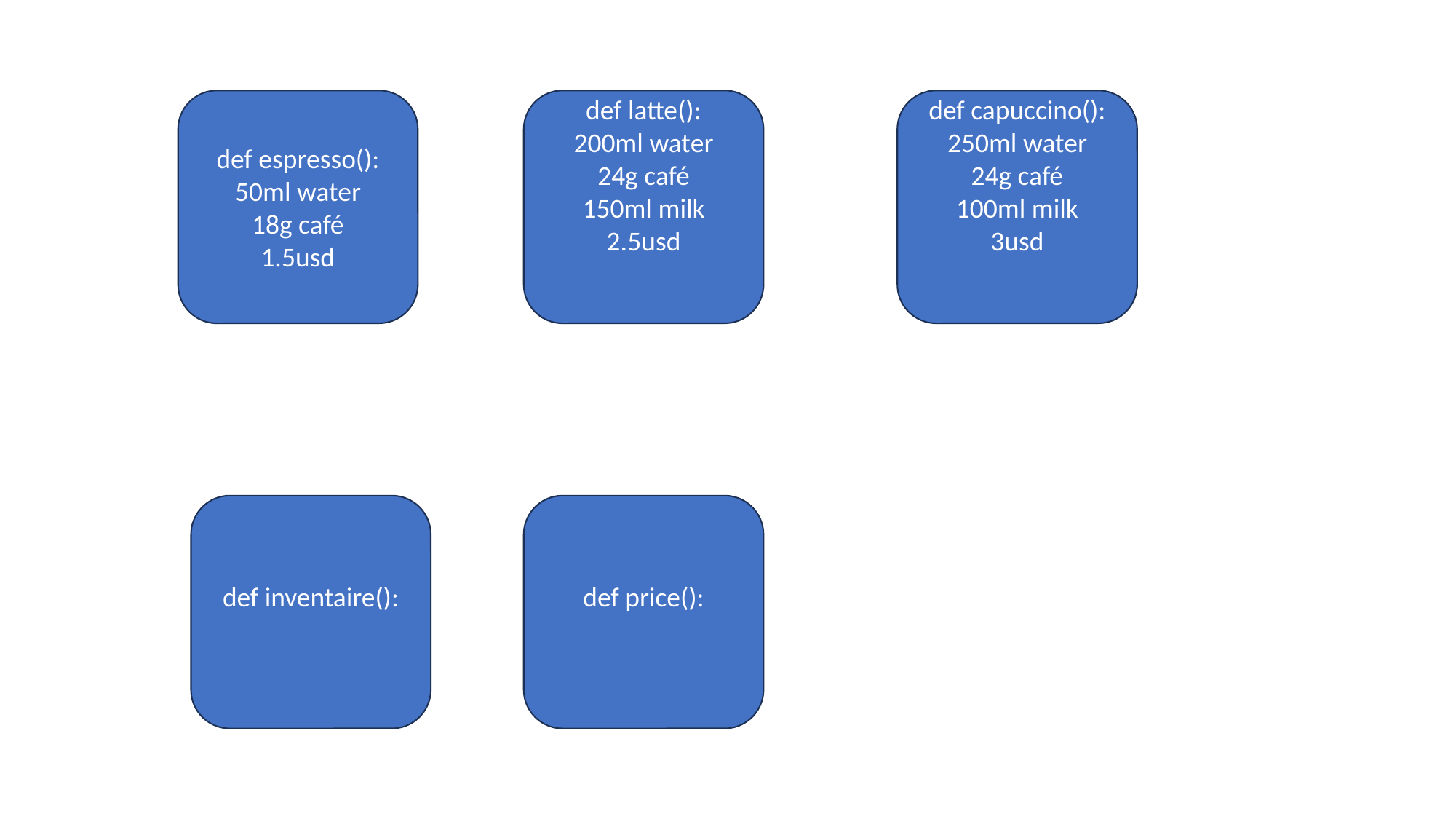

def espresso():
50ml water
18g café
1.5usd
def latte():
200ml water
24g café
150ml milk
2.5usd

def capuccino():
250ml water
24g café
100ml milk
3usd

def inventaire():

def price():